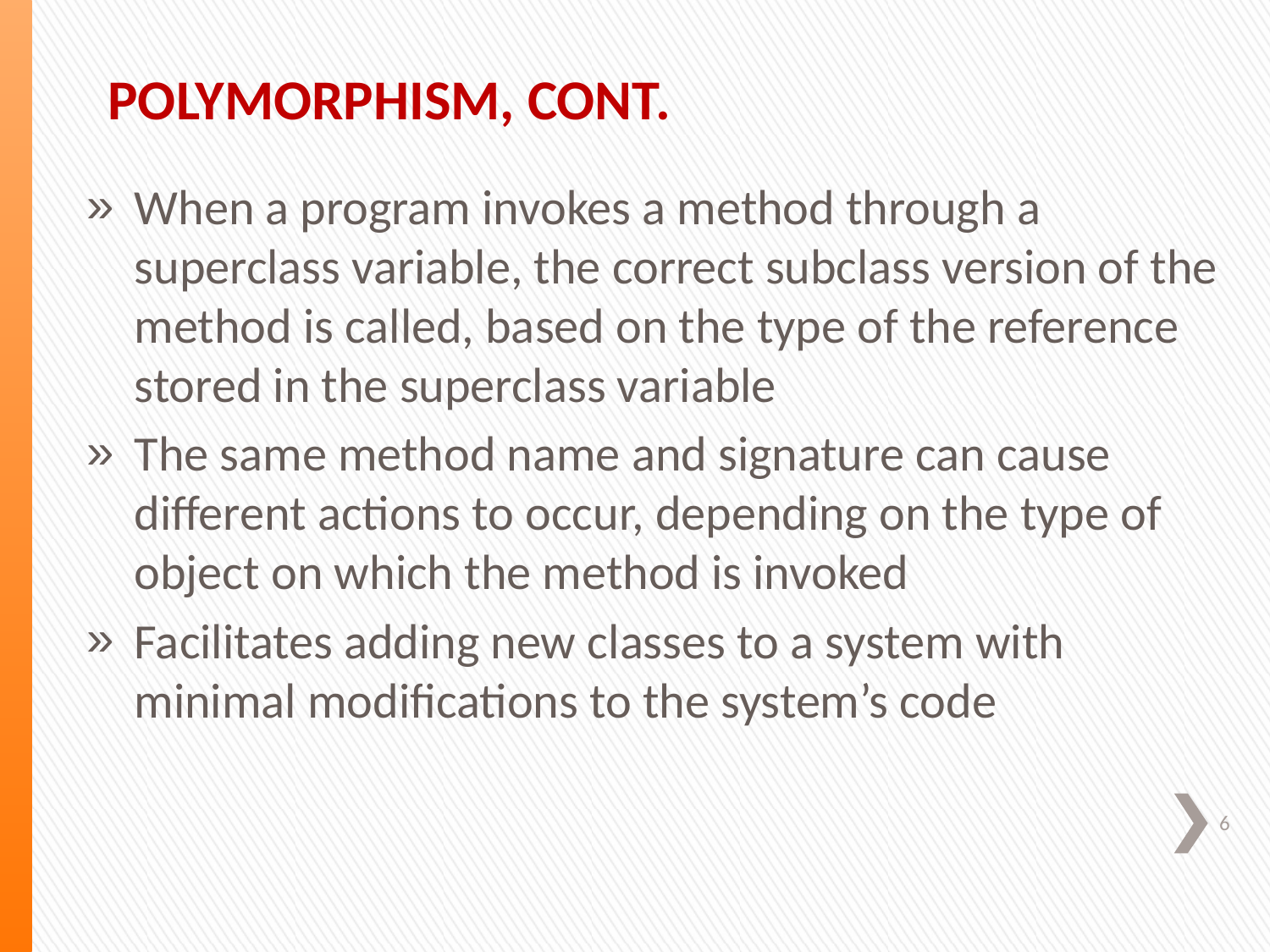

# Polymorphism, cont.
When a program invokes a method through a superclass variable, the correct subclass version of the method is called, based on the type of the reference stored in the superclass variable
The same method name and signature can cause different actions to occur, depending on the type of object on which the method is invoked
Facilitates adding new classes to a system with minimal modifications to the system’s code
6